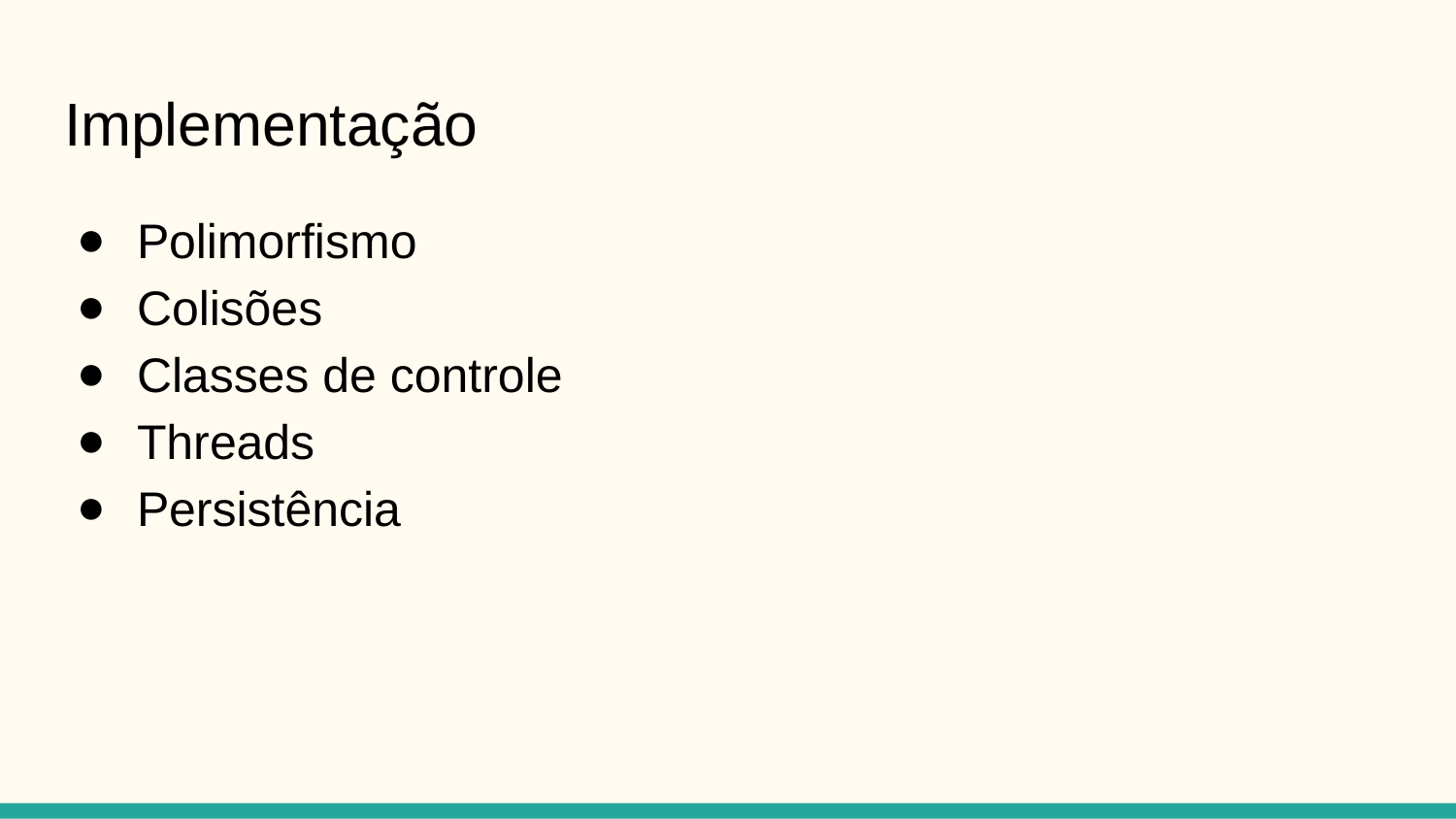

# Implementação
Polimorfismo
Colisões
Classes de controle
Threads
Persistência